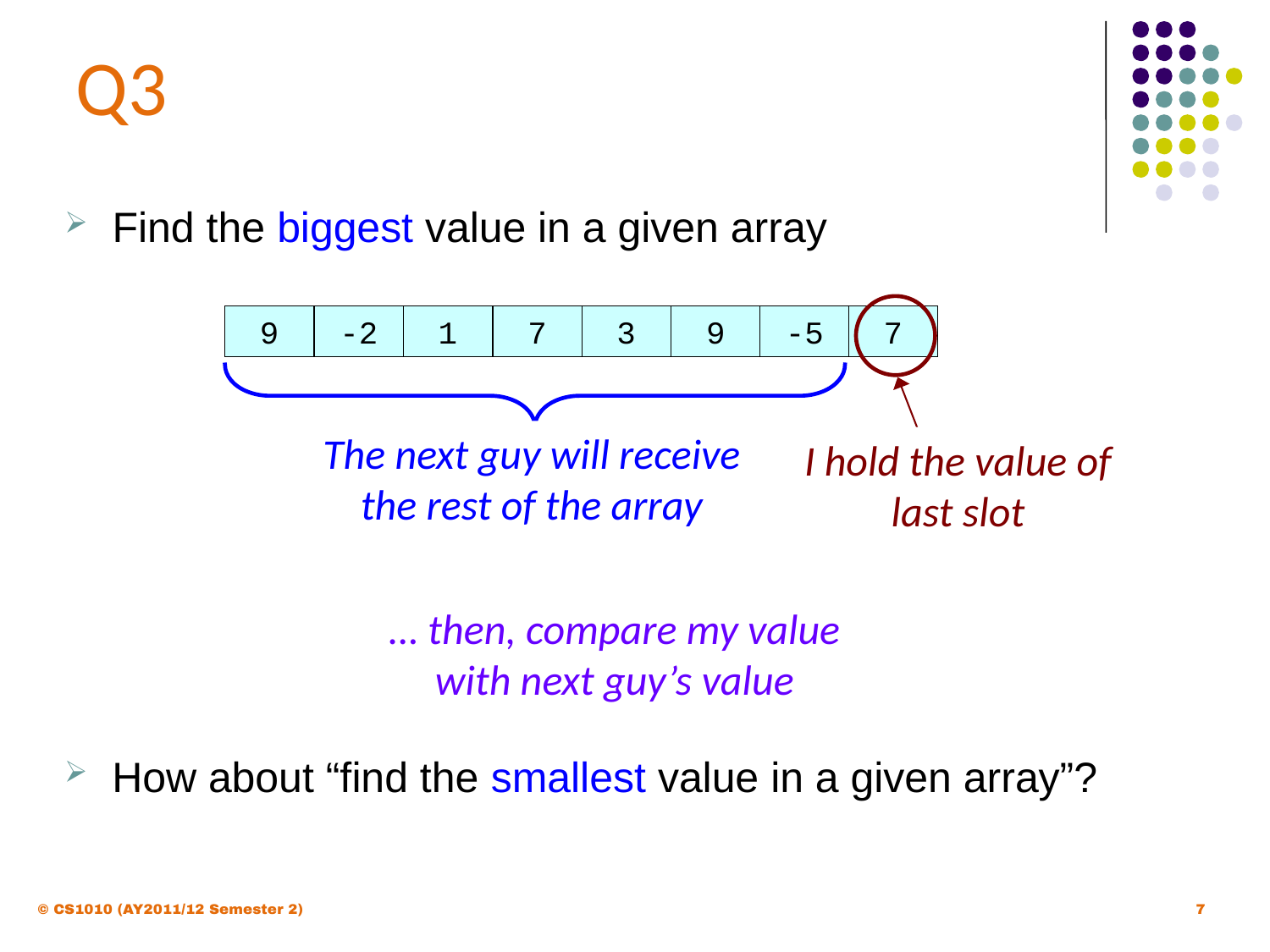

Q3
Find the biggest value in a given array

I hold the value of last slot
9
-2
1
7
3
9
-5
7

The next guy will receive the rest of the array
… then, compare my value with next guy’s value
How about “find the smallest value in a given array”?
7
© CS1010 (AY2011/12 Semester 2)